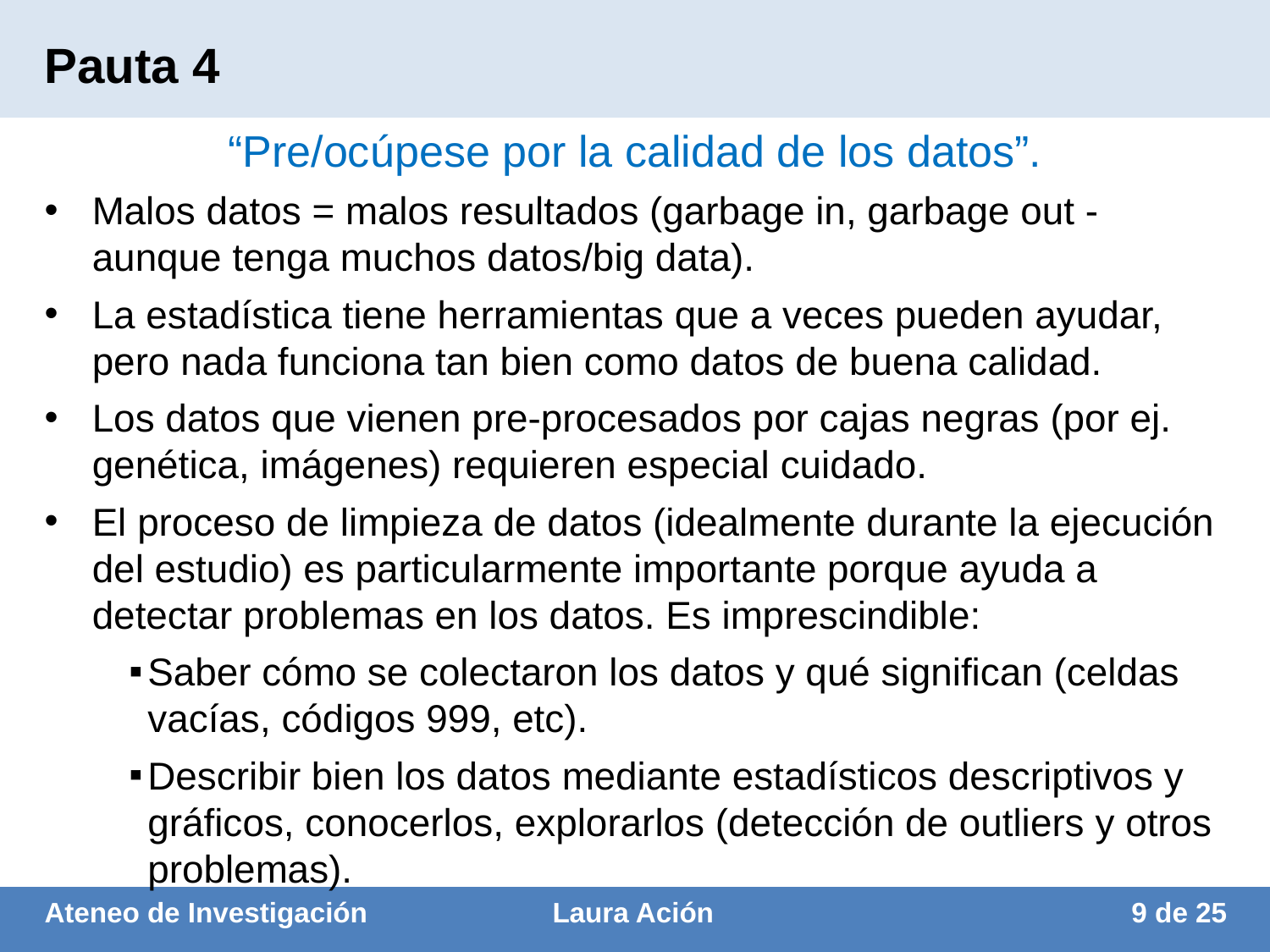

# Pauta 4
“Pre/ocúpese por la calidad de los datos”.
Malos datos = malos resultados (garbage in, garbage out - aunque tenga muchos datos/big data).
La estadística tiene herramientas que a veces pueden ayudar, pero nada funciona tan bien como datos de buena calidad.
Los datos que vienen pre-procesados por cajas negras (por ej. genética, imágenes) requieren especial cuidado.
El proceso de limpieza de datos (idealmente durante la ejecución del estudio) es particularmente importante porque ayuda a detectar problemas en los datos. Es imprescindible:
Saber cómo se colectaron los datos y qué significan (celdas vacías, códigos 999, etc).
Describir bien los datos mediante estadísticos descriptivos y gráficos, conocerlos, explorarlos (detección de outliers y otros problemas).
Ateneo de Investigación		Laura Ación